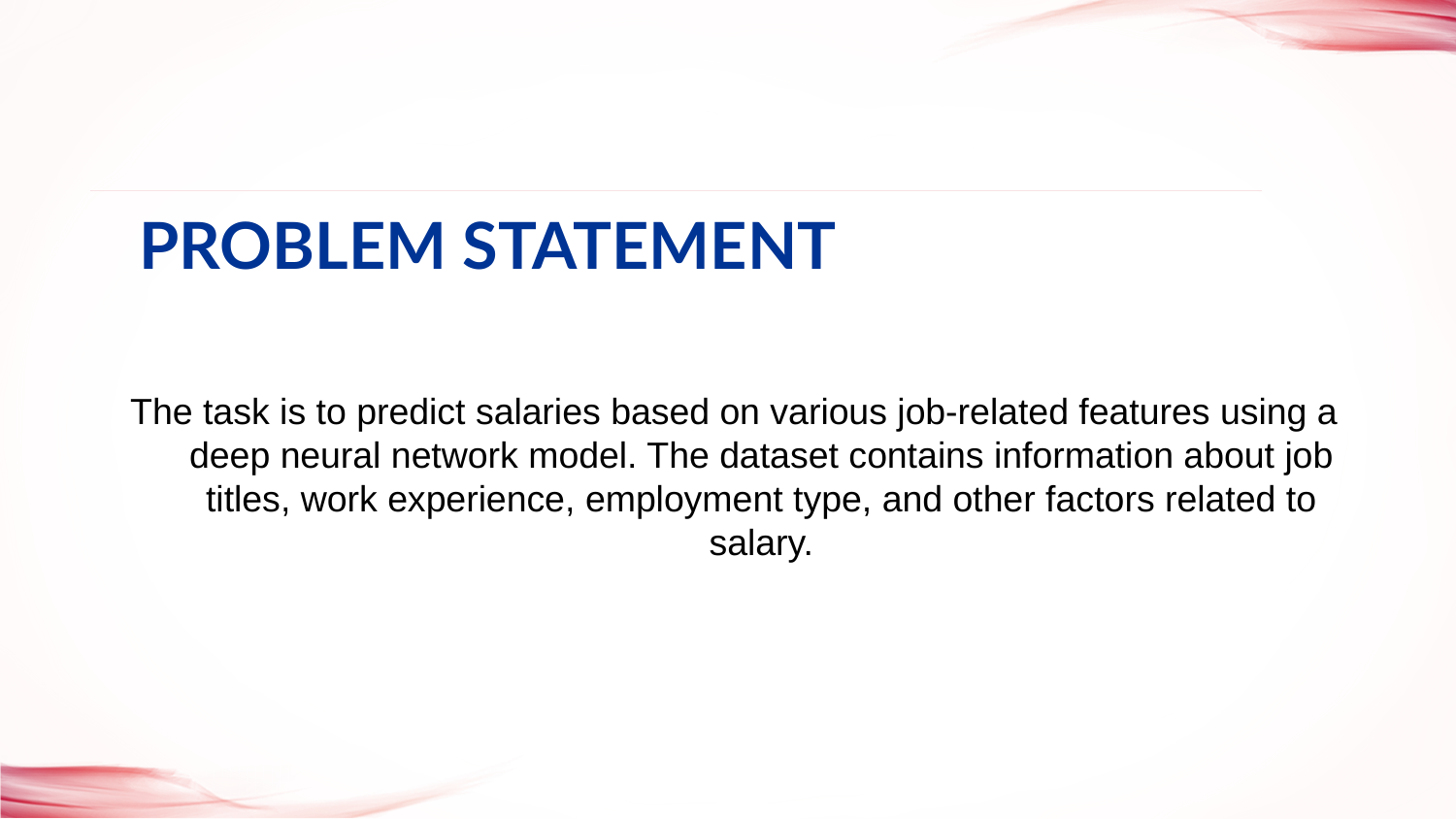

PROBLEM STATEMENT
# The task is to predict salaries based on various job-related features using a deep neural network model. The dataset contains information about job titles, work experience, employment type, and other factors related to salary.